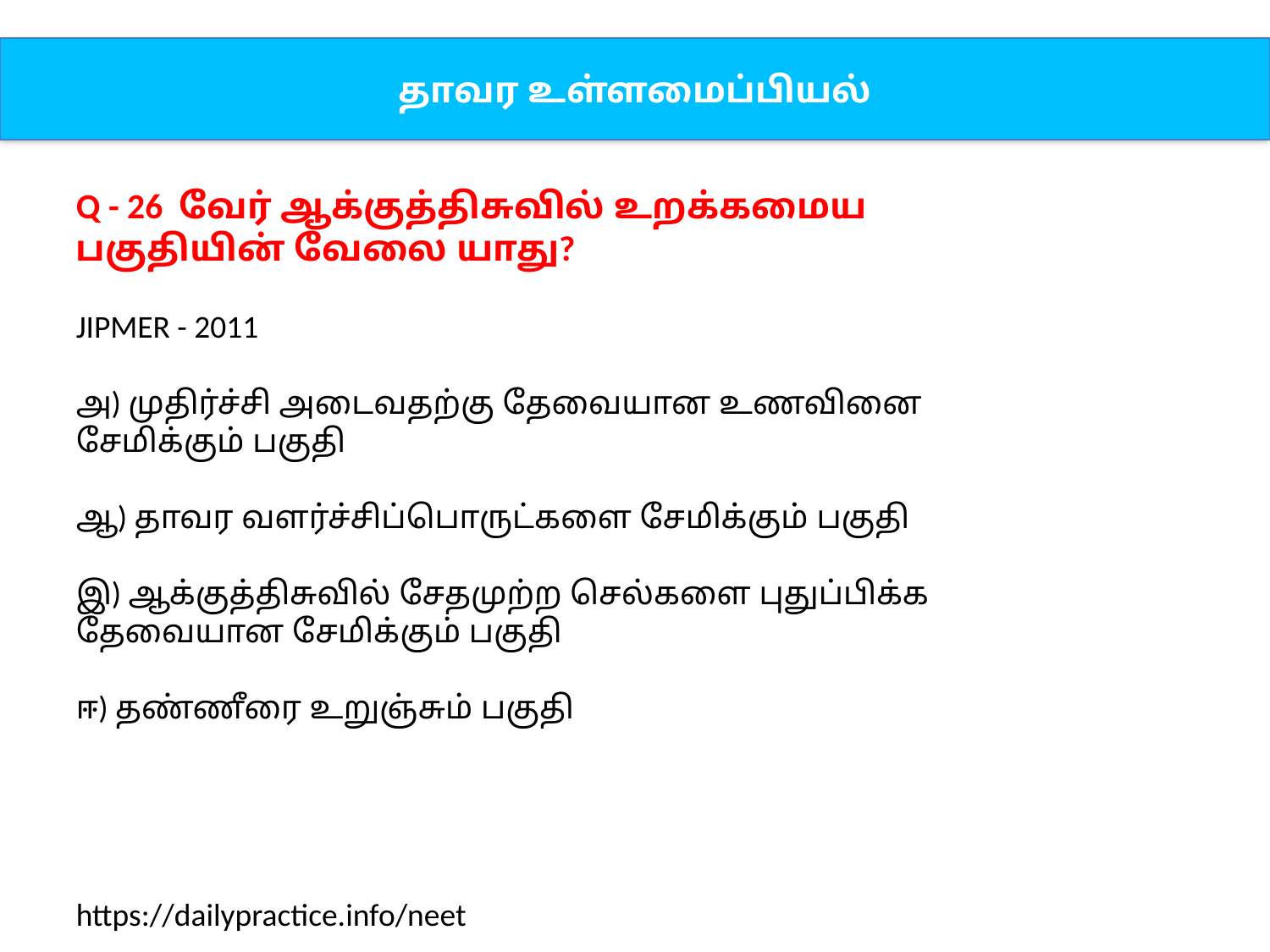

தாவர உள்ளமைப்பியல்

Q - 26  வேர் ஆக்குத்திசுவில் உறக்கமைய பகுதியின் வேலை யாது?

JIPMER - 2011

அ) முதிர்ச்சி அடைவதற்கு தேவையான உணவினை சேமிக்கும் பகுதி

ஆ) தாவர வளர்ச்சிப்பொருட்களை சேமிக்கும் பகுதி

இ) ஆக்குத்திசுவில் சேதமுற்ற செல்களை புதுப்பிக்க தேவையான சேமிக்கும் பகுதி

ஈ) தண்ணீரை உறுஞ்சும் பகுதி
https://dailypractice.info/neet